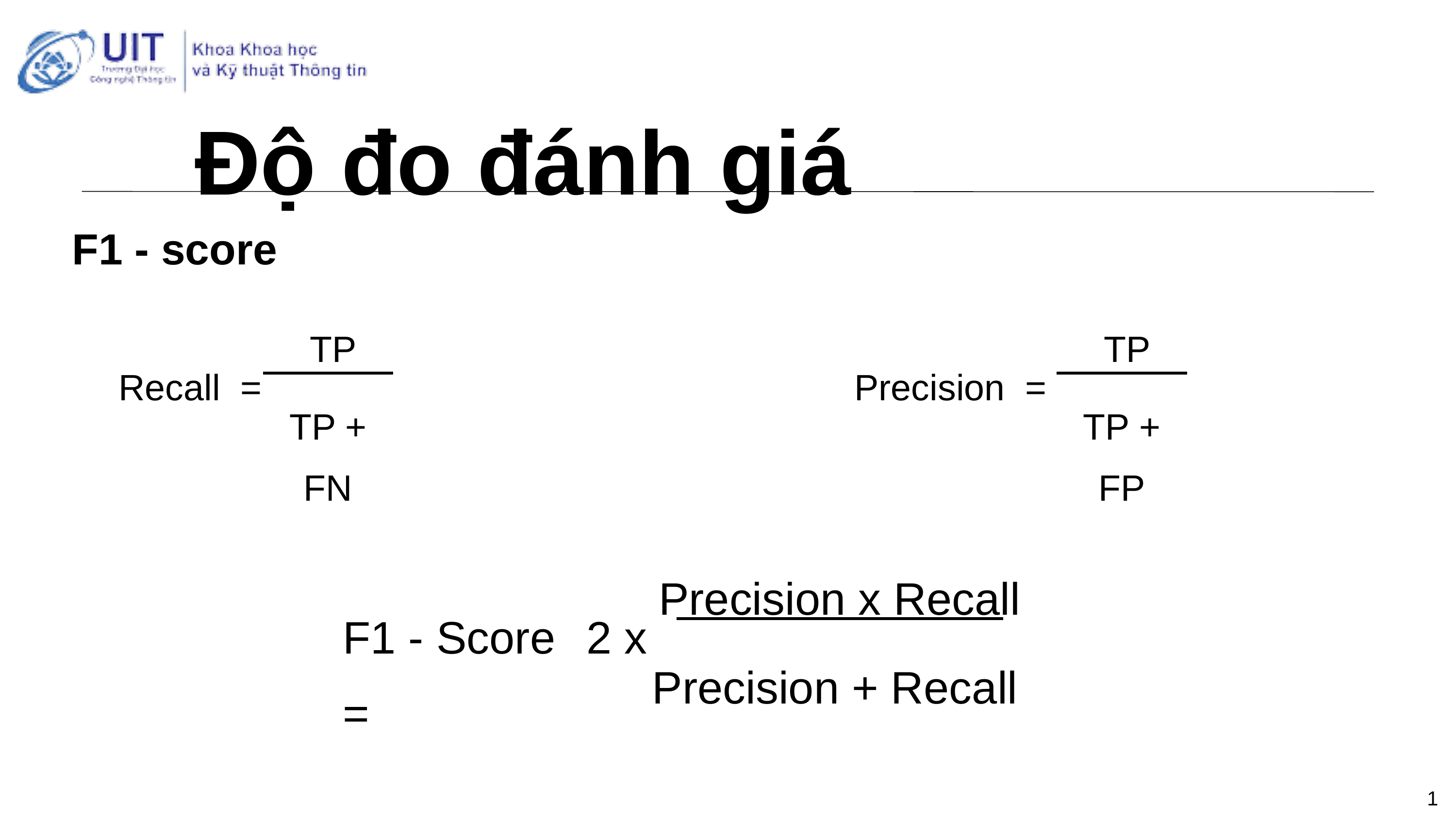

Độ đo đánh giá
F1 - score
TP
Recall  =
TP + FN
TP
Precision  =
TP + FP
Precision x Recall
F1 - Score  =
2 x
Precision + Recall
17